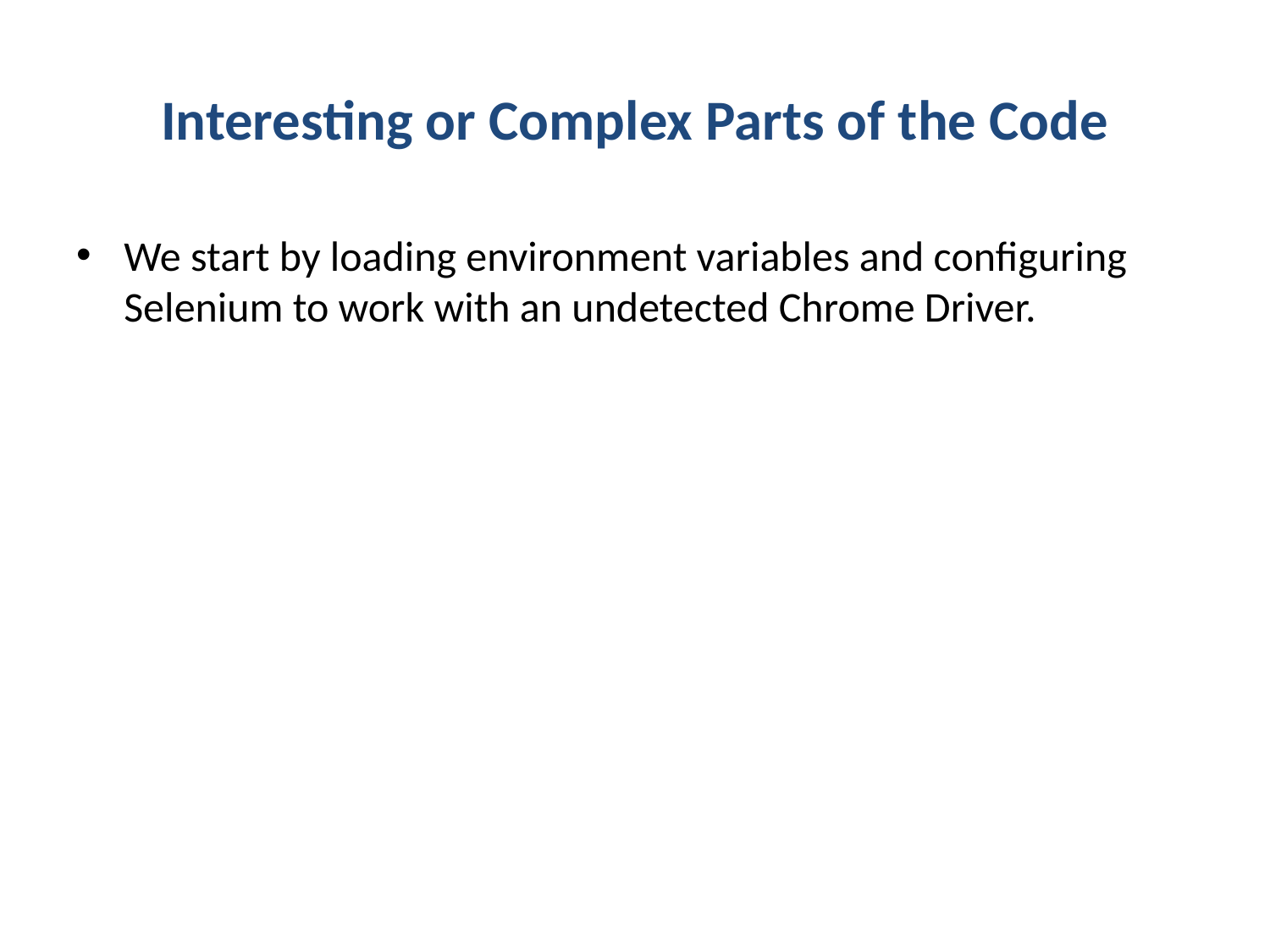

# Interesting or Complex Parts of the Code
We start by loading environment variables and configuring Selenium to work with an undetected Chrome Driver.